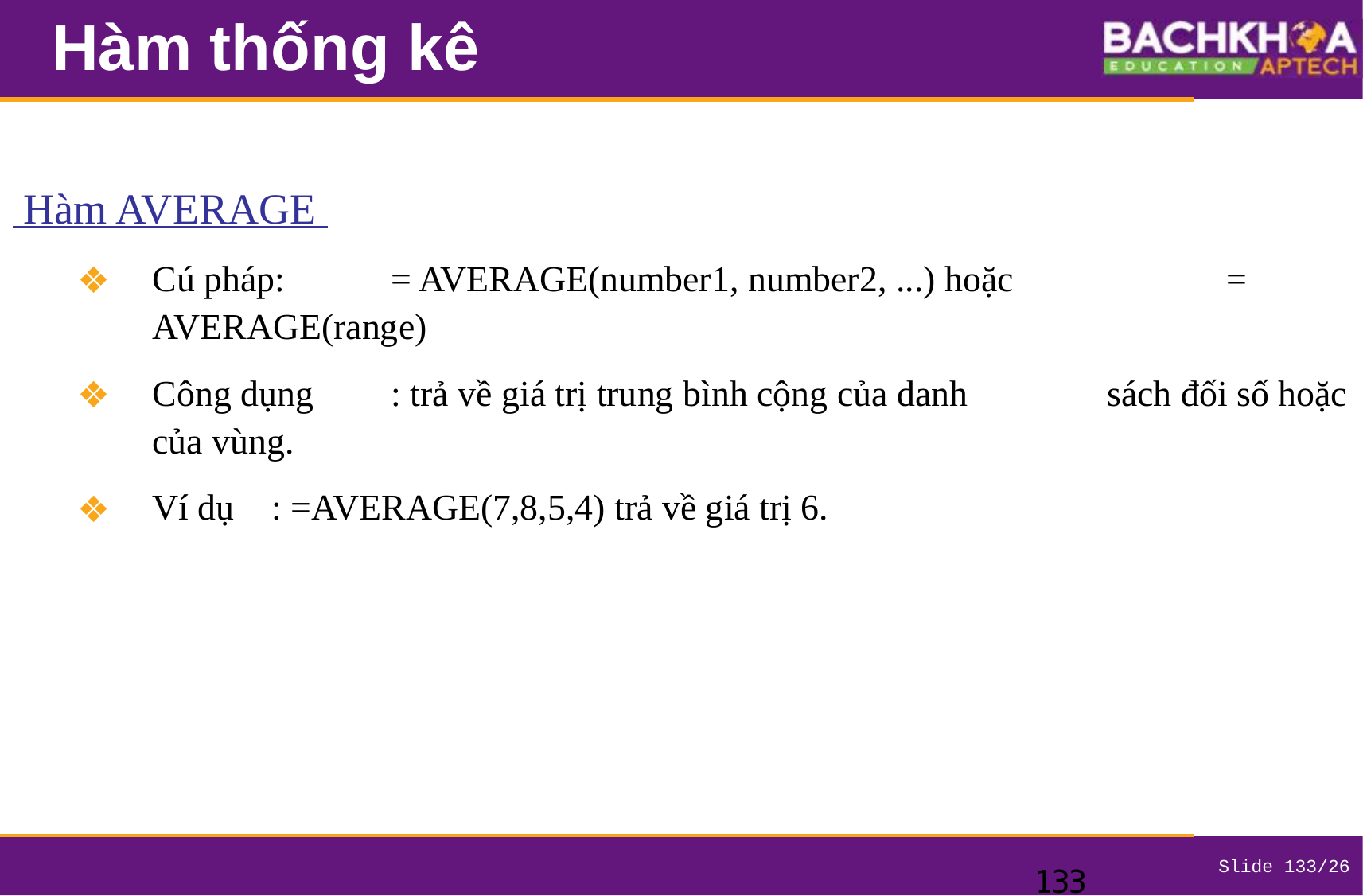

# Hàm thống kê
 Hàm AVERAGE
Cú pháp:	= AVERAGE(number1, number2, ...) hoặc 		= AVERAGE(range)
Công dụng	: trả về giá trị trung bình cộng của danh 		sách đối số hoặc của vùng.
Ví dụ	: =AVERAGE(7,8,5,4) trả về giá trị 6.

133